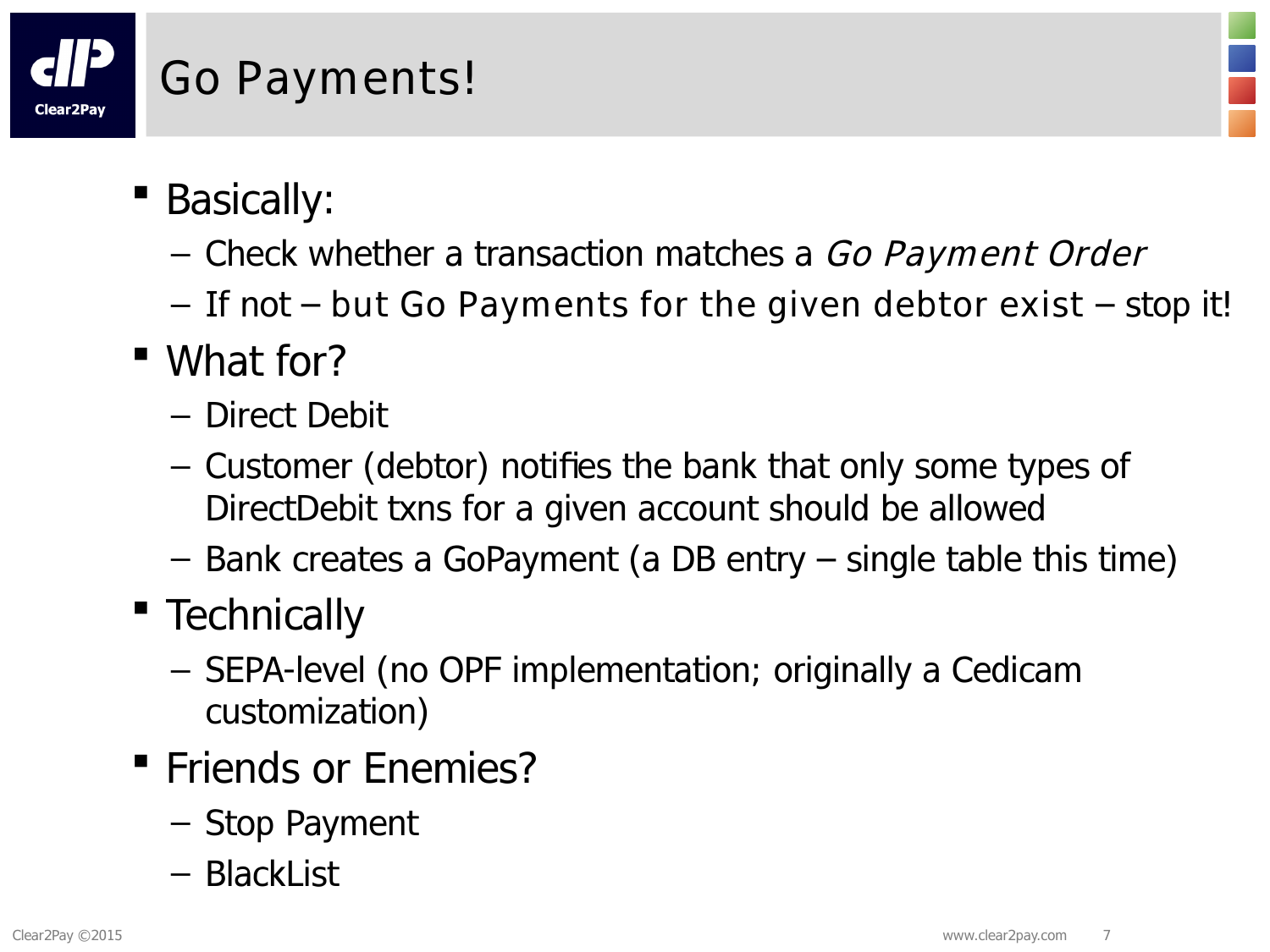

# Go Payments!
Basically:
Check whether a transaction matches a Go Payment Order
If not – but Go Payments for the given debtor exist – stop it!
What for?
Direct Debit
Customer (debtor) notifies the bank that only some types of DirectDebit txns for a given account should be allowed
Bank creates a GoPayment (a DB entry – single table this time)
Technically
SEPA-level (no OPF implementation; originally a Cedicam customization)
Friends or Enemies?
Stop Payment
BlackList